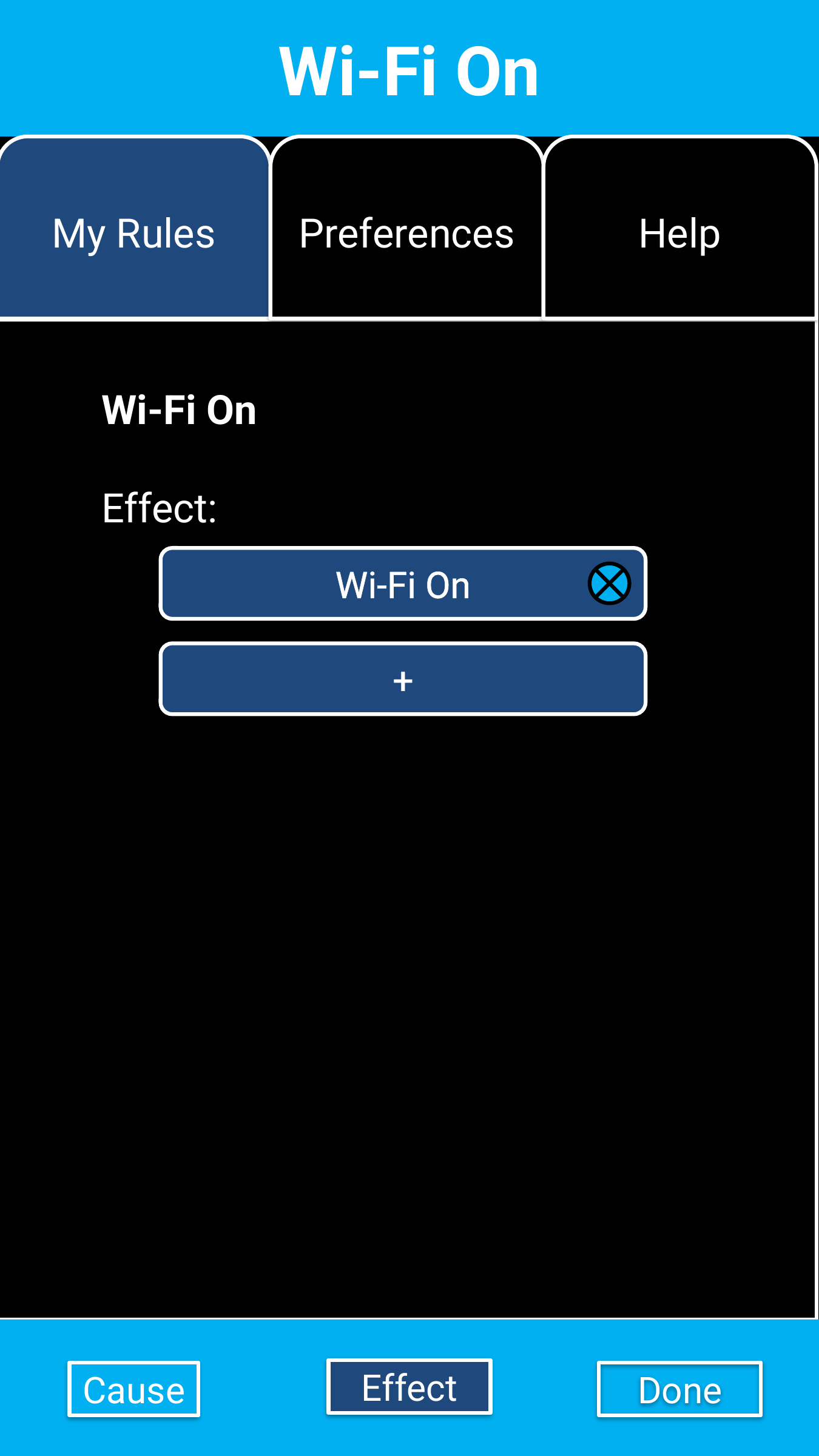

Wi-Fi On
My Rules
Preferences
Help

Wi-Fi On
Effect:
Wi-Fi On

+

Effect
Done
Cause